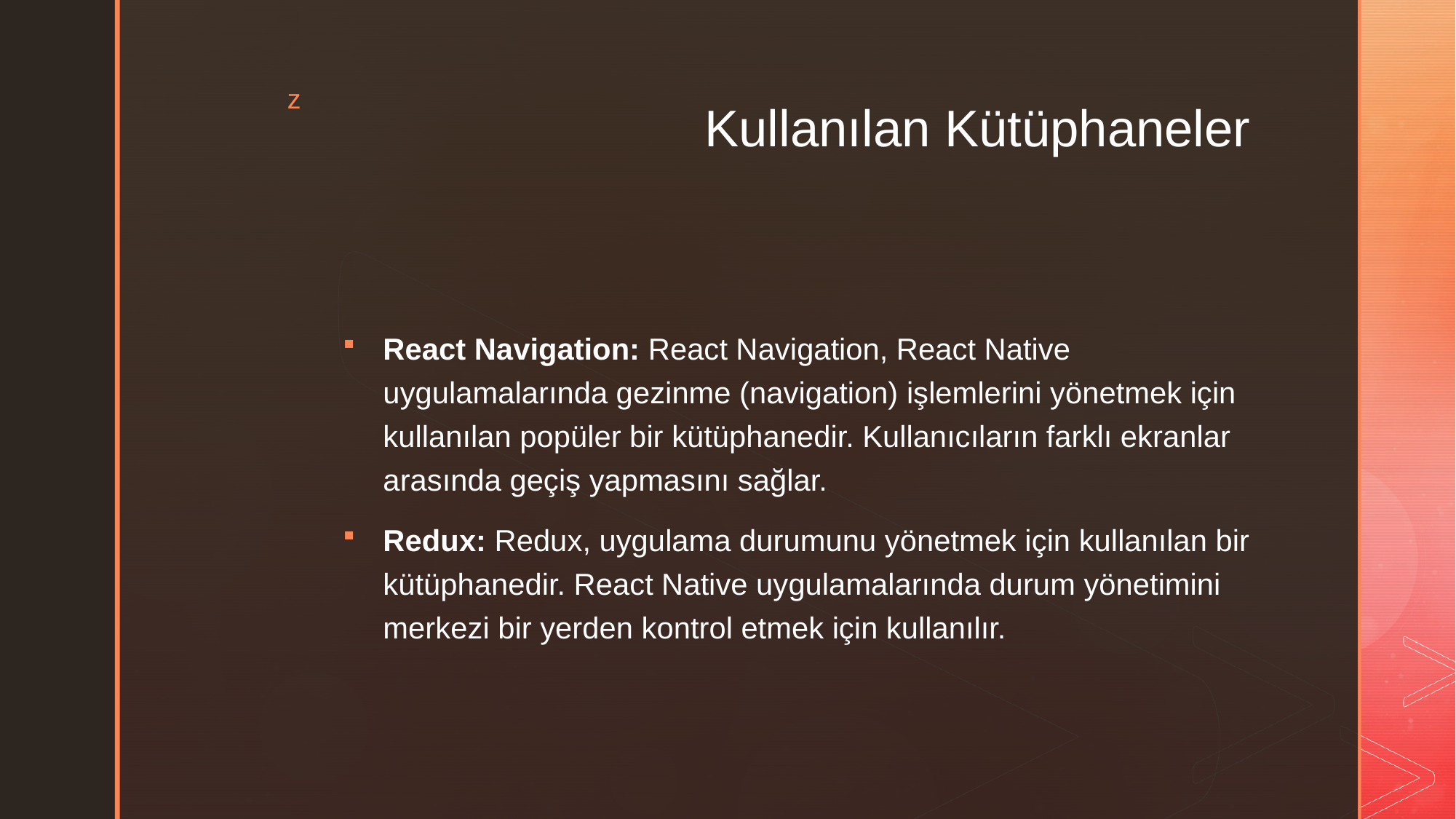

# Kullanılan Kütüphaneler
React Navigation: React Navigation, React Native uygulamalarında gezinme (navigation) işlemlerini yönetmek için kullanılan popüler bir kütüphanedir. Kullanıcıların farklı ekranlar arasında geçiş yapmasını sağlar.
Redux: Redux, uygulama durumunu yönetmek için kullanılan bir kütüphanedir. React Native uygulamalarında durum yönetimini merkezi bir yerden kontrol etmek için kullanılır.